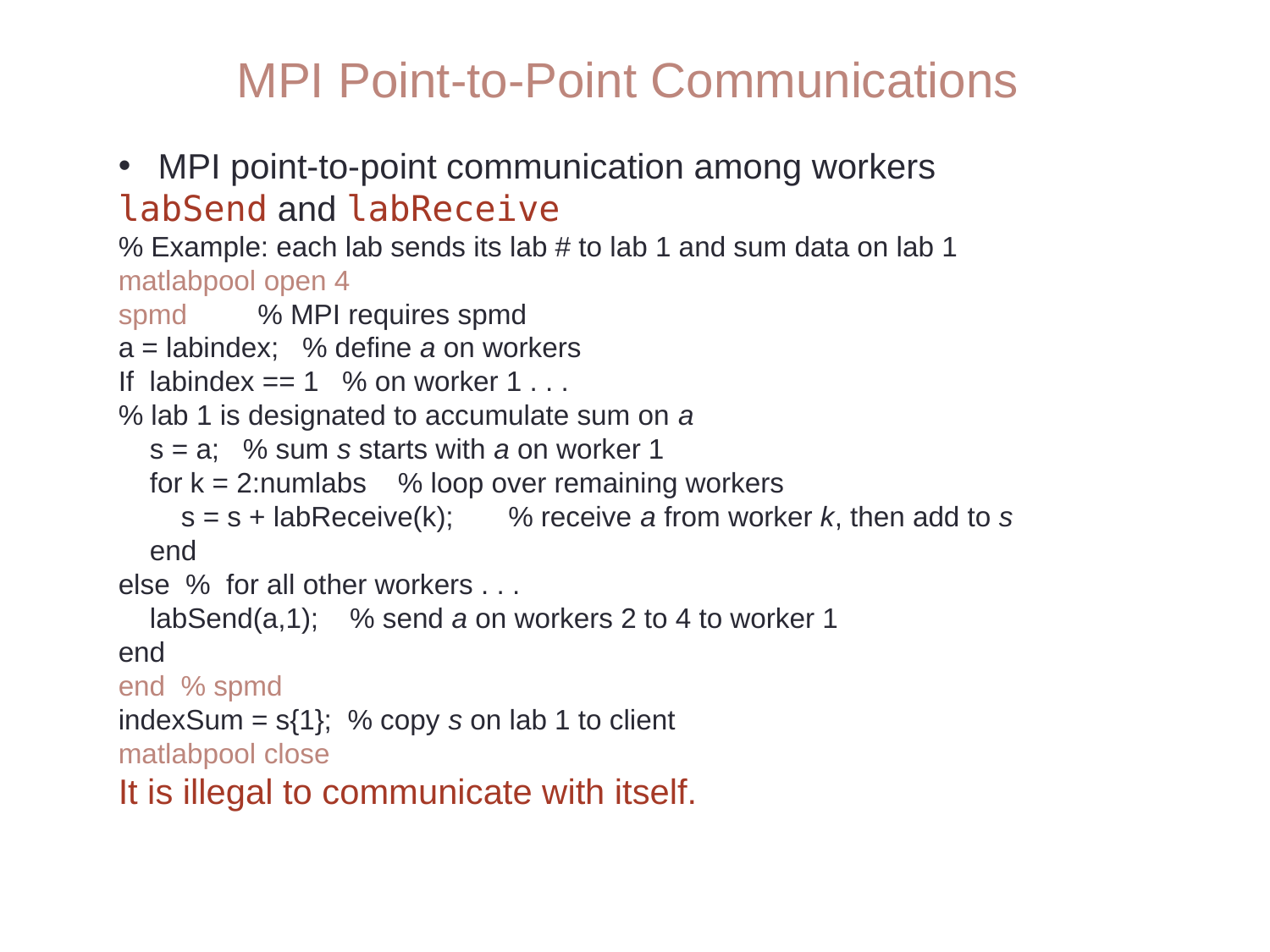

MPI Point-to-Point Communications
 MPI point-to-point communication among workers
labSend and labReceive
% Example: each lab sends its lab # to lab 1 and sum data on lab 1
matlabpool open 4
spmd         % MPI requires spmd
a = labindex;   % define a on workers
If  labindex == 1   % on worker 1 . . .
% lab 1 is designated to accumulate sum on a
    s = a;   % sum s starts with a on worker 1
    for k = 2:numlabs    % loop over remaining workers
        s = s + labReceive(k);       % receive a from worker k, then add to s
    end
else  %  for all other workers . . .
    labSend(a,1);    % send a on workers 2 to 4 to worker 1
end
end  % spmd
indexSum = s{1};  % copy s on lab 1 to client
matlabpool close
It is illegal to communicate with itself.
Spring  2012
40